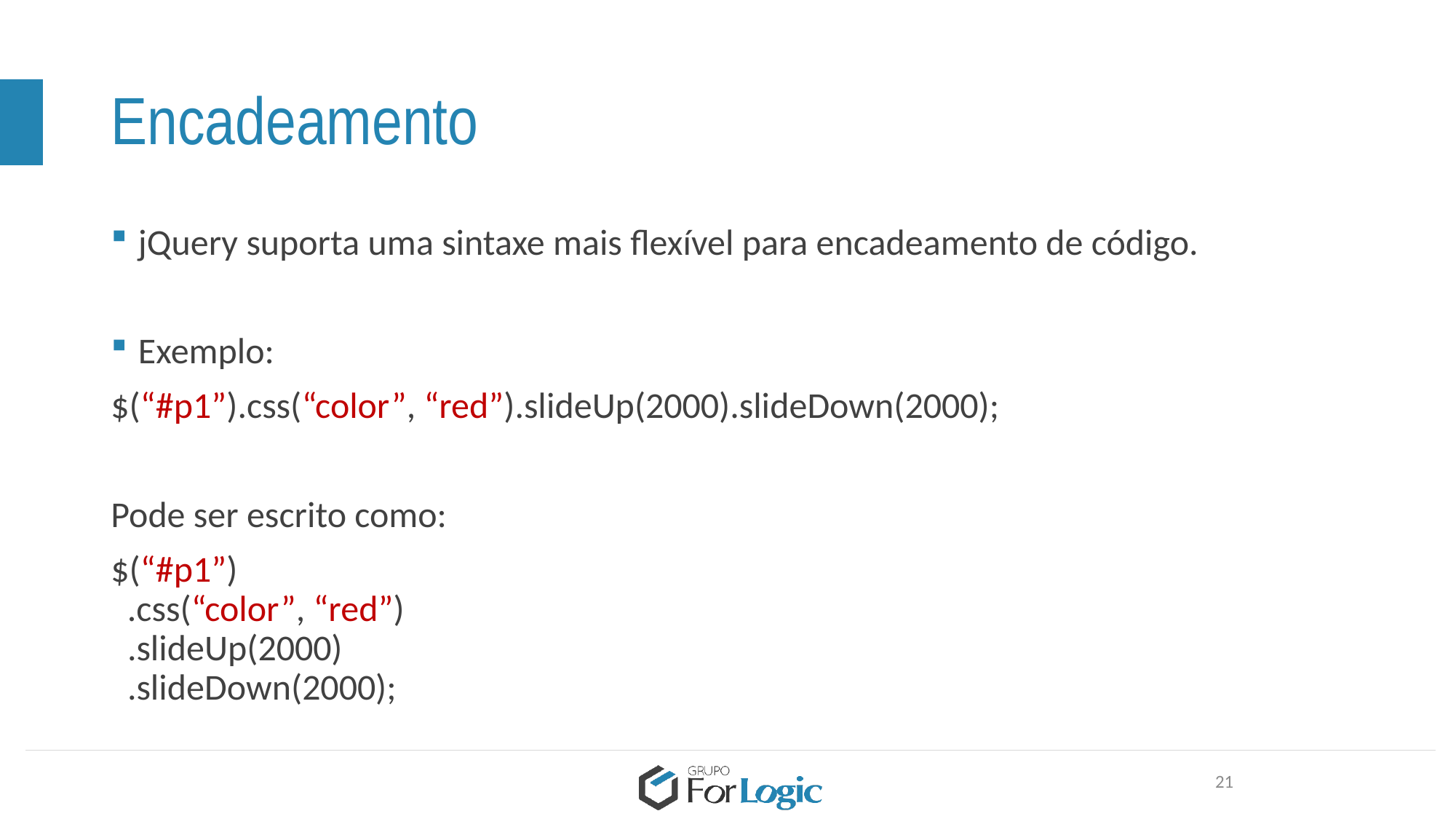

# Encadeamento
jQuery suporta uma sintaxe mais flexível para encadeamento de código.

Exemplo:
$(“#p1”).css(“color”, “red”).slideUp(2000).slideDown(2000);

Pode ser escrito como:
$(“#p1”)
  .css(“color”, “red”)
  .slideUp(2000)
  .slideDown(2000);
21